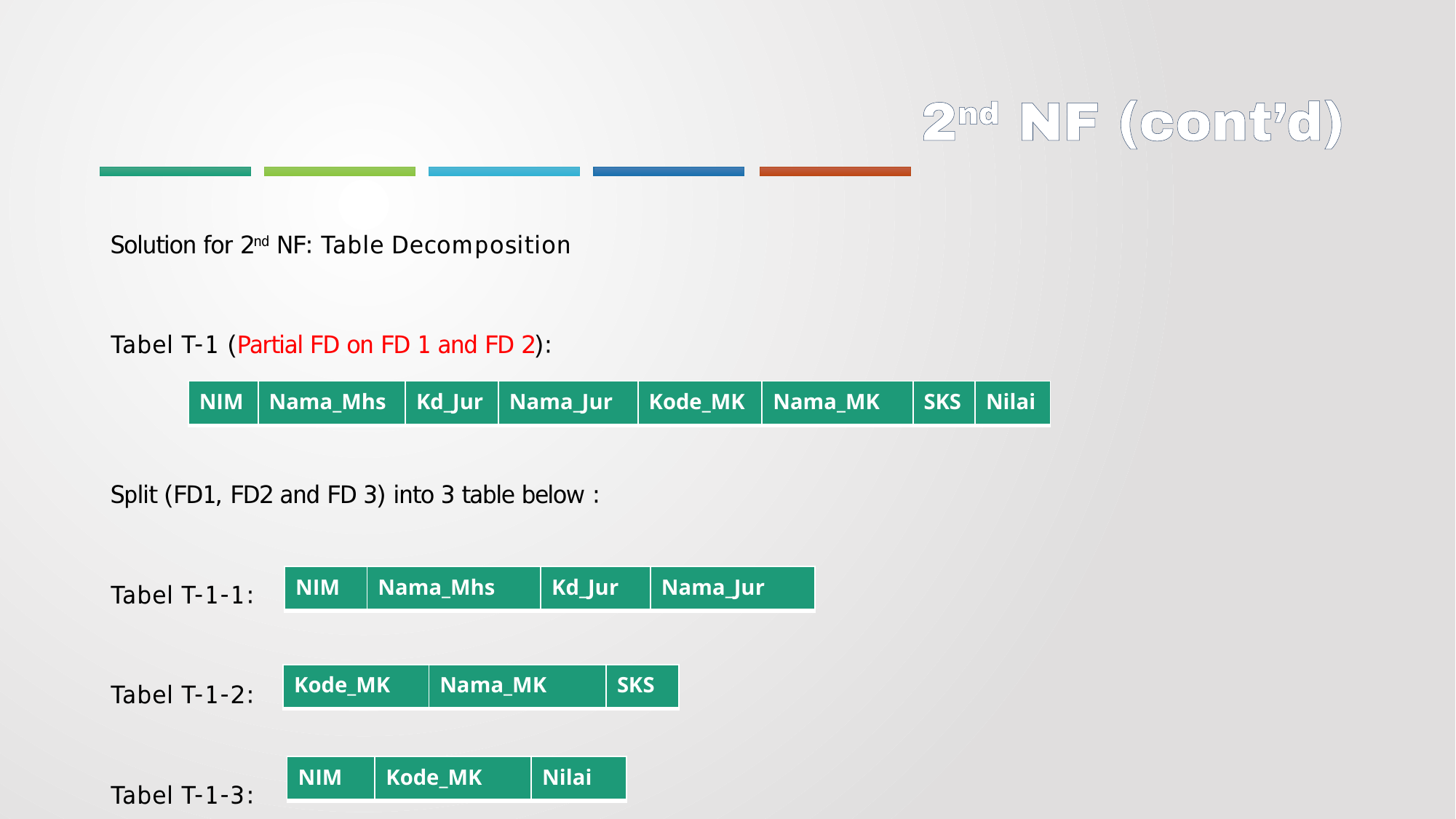

# 2nd NF (cont’d)
Solution for 2nd NF: Table Decomposition

Tabel T-1 (Partial FD on FD 1 and FD 2):

Split (FD1, FD2 and FD 3) into 3 table below :

Tabel T-1-1:

Tabel T-1-2:

Tabel T-1-3:
| NIM | Nama\_Mhs | Kd\_Jur | Nama\_Jur | Kode\_MK | Nama\_MK | SKS | Nilai |
| --- | --- | --- | --- | --- | --- | --- | --- |
| NIM | Nama\_Mhs | Kd\_Jur | Nama\_Jur |
| --- | --- | --- | --- |
| Kode\_MK | Nama\_MK | SKS |
| --- | --- | --- |
| NIM | Kode\_MK | Nilai |
| --- | --- | --- |